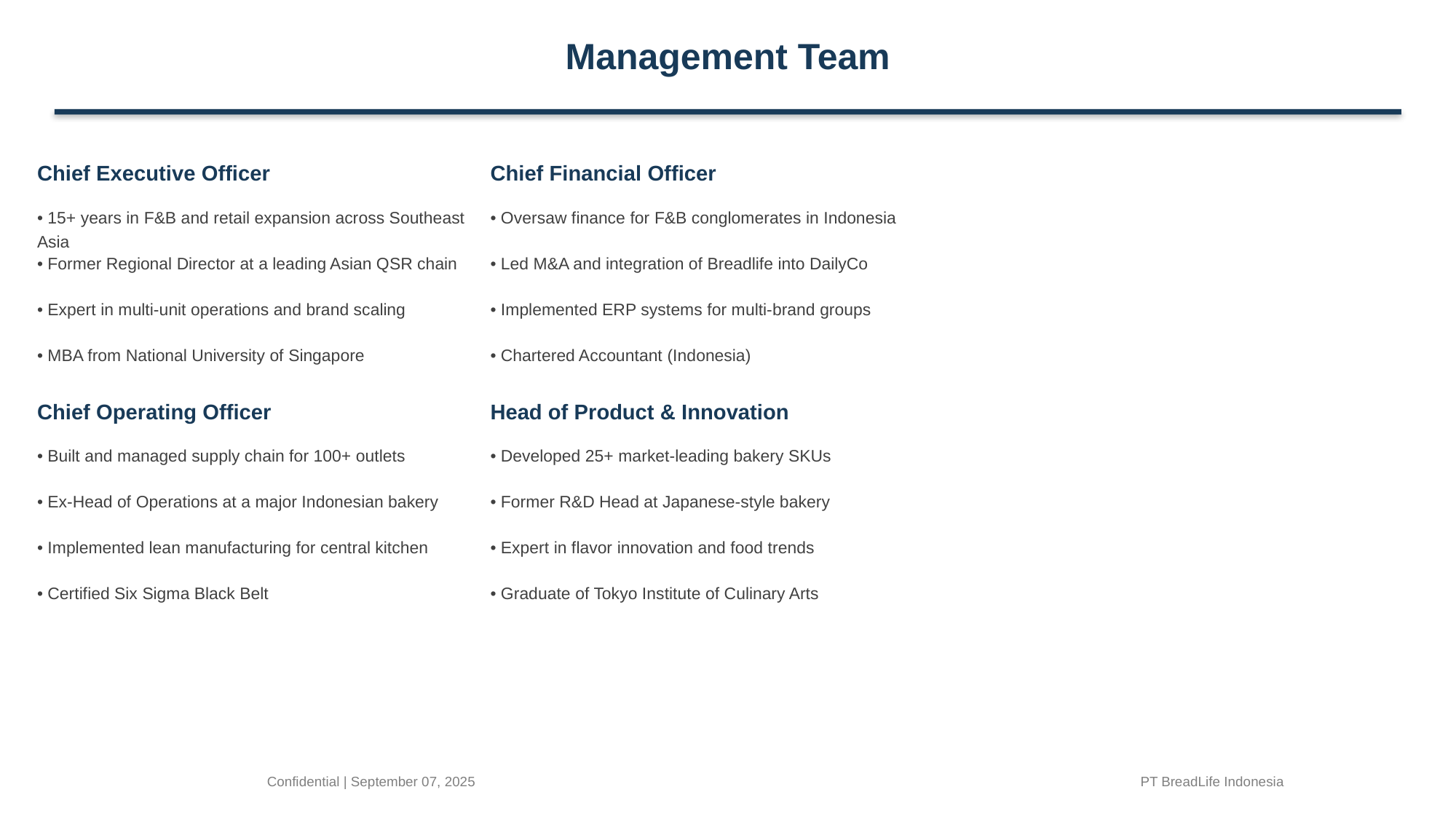

Management Team

Chief Executive Officer
Chief Financial Officer
• 15+ years in F&B and retail expansion across Southeast Asia
• Oversaw finance for F&B conglomerates in Indonesia
• Former Regional Director at a leading Asian QSR chain
• Led M&A and integration of Breadlife into DailyCo
• Expert in multi-unit operations and brand scaling
• Implemented ERP systems for multi-brand groups
• MBA from National University of Singapore
• Chartered Accountant (Indonesia)
Chief Operating Officer
Head of Product & Innovation
• Built and managed supply chain for 100+ outlets
• Developed 25+ market-leading bakery SKUs
• Ex-Head of Operations at a major Indonesian bakery
• Former R&D Head at Japanese-style bakery
• Implemented lean manufacturing for central kitchen
• Expert in flavor innovation and food trends
• Certified Six Sigma Black Belt
• Graduate of Tokyo Institute of Culinary Arts
Confidential | September 07, 2025
PT BreadLife Indonesia